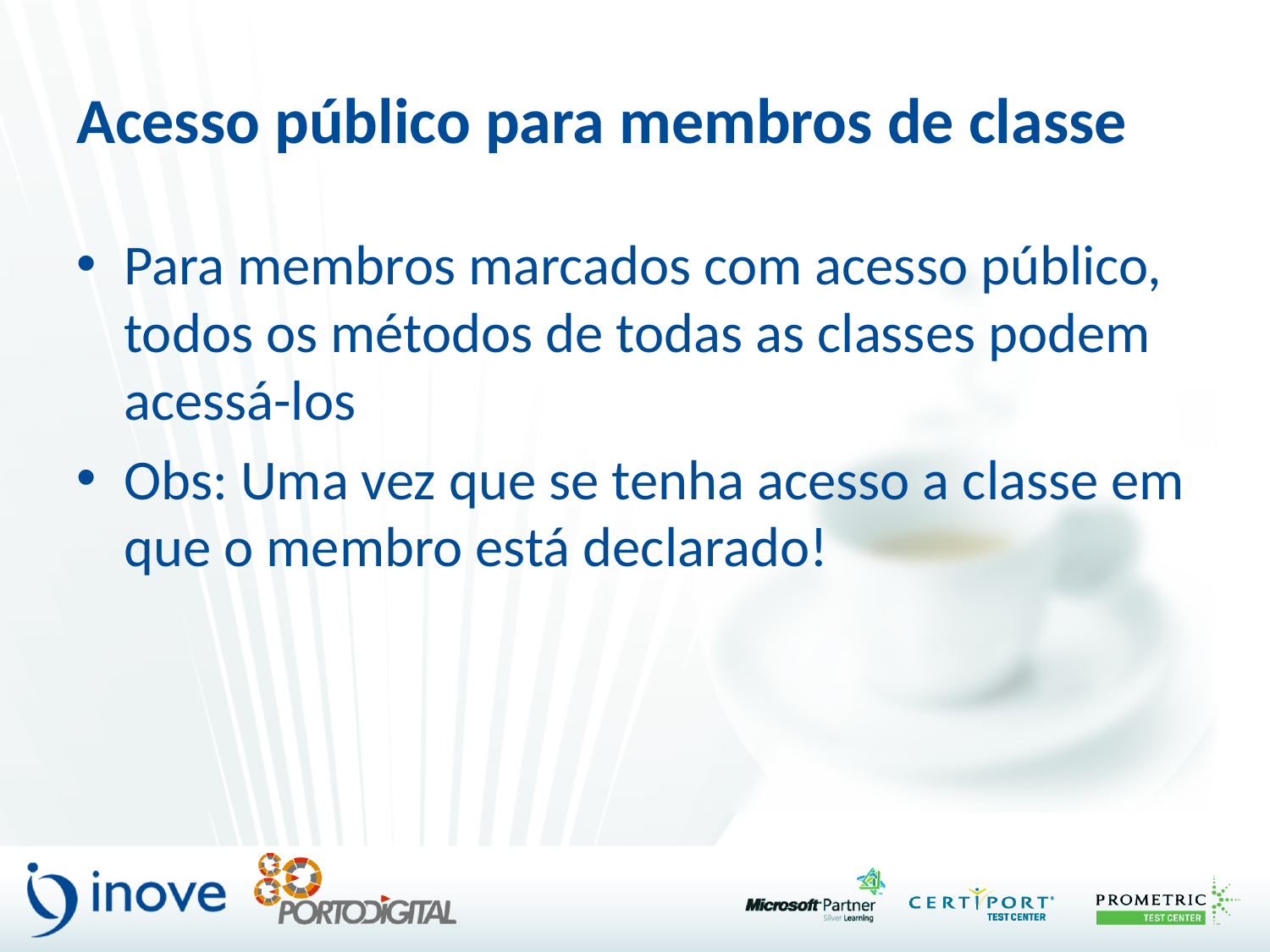

# Acesso público para membros de classe
Para membros marcados com acesso público, todos os métodos de todas as classes podem acessá-los
Obs: Uma vez que se tenha acesso a classe em que o membro está declarado!